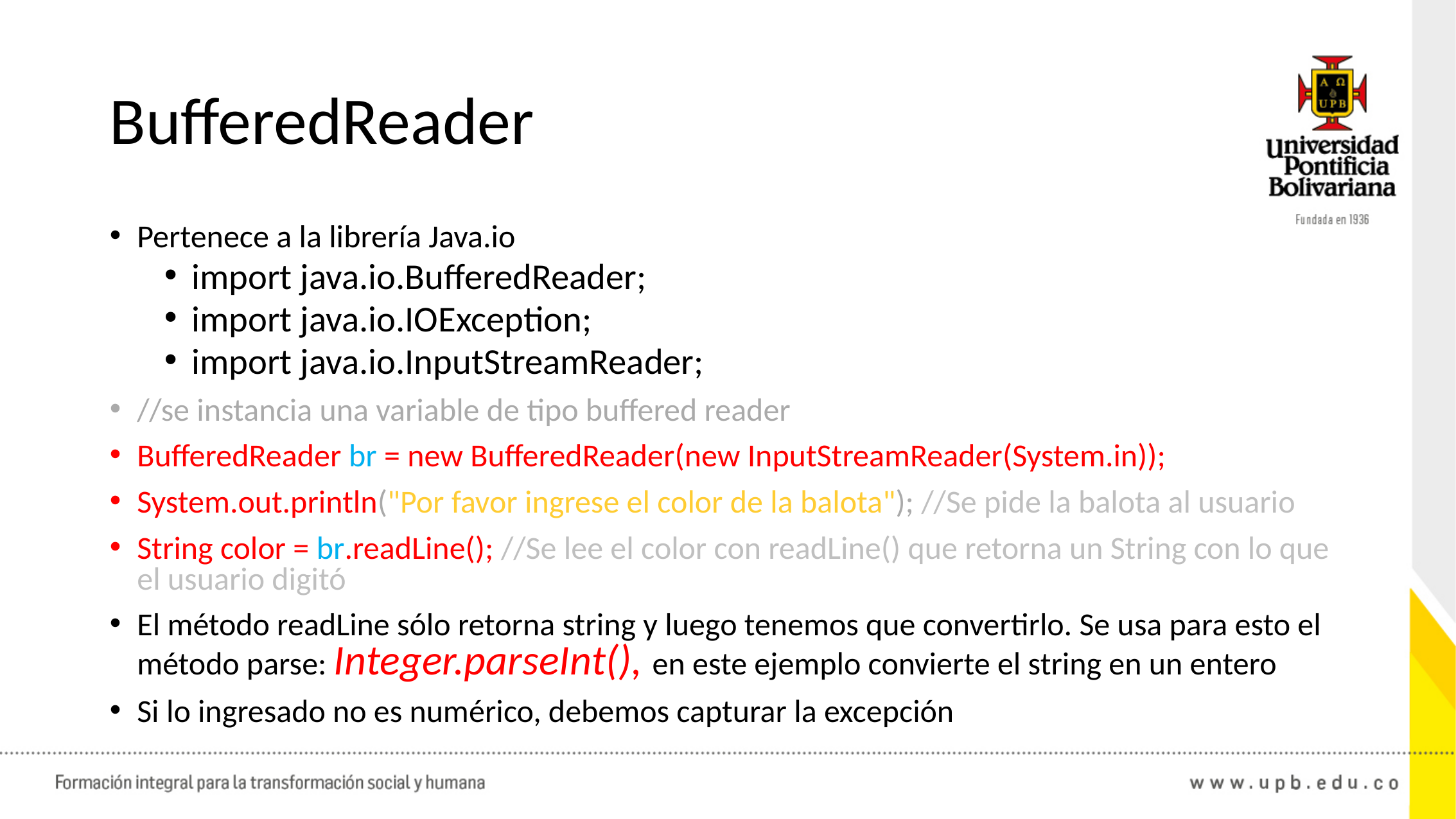

# BufferedReader
Pertenece a la librería Java.io
import java.io.BufferedReader;
import java.io.IOException;
import java.io.InputStreamReader;
//se instancia una variable de tipo buffered reader
BufferedReader br = new BufferedReader(new InputStreamReader(System.in));
System.out.println("Por favor ingrese el color de la balota"); //Se pide la balota al usuario
String color = br.readLine(); //Se lee el color con readLine() que retorna un String con lo que el usuario digitó
El método readLine sólo retorna string y luego tenemos que convertirlo. Se usa para esto el método parse: Integer.parseInt(), en este ejemplo convierte el string en un entero
Si lo ingresado no es numérico, debemos capturar la excepción